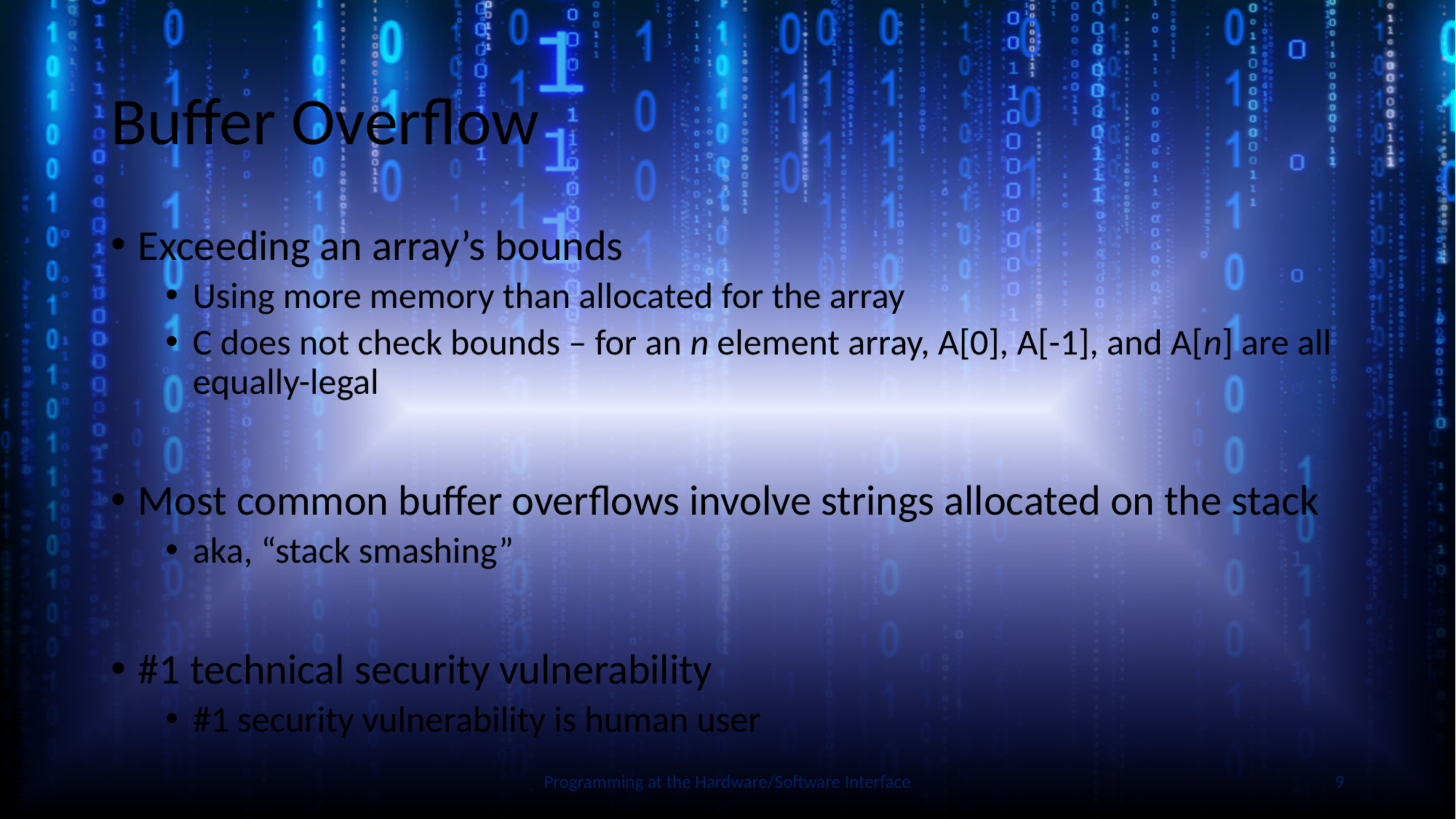

# Buffer Overflow
Exceeding an array’s bounds
Using more memory than allocated for the array
C does not check bounds – for an n element array, A[0], A[-1], and A[n] are all equally-legal

Most common buffer overflows involve strings allocated on the stack
aka, “stack smashing”

#1 technical security vulnerability
#1 security vulnerability is human user

Slide by Bohn
Programming at the Hardware/Software Interface
9